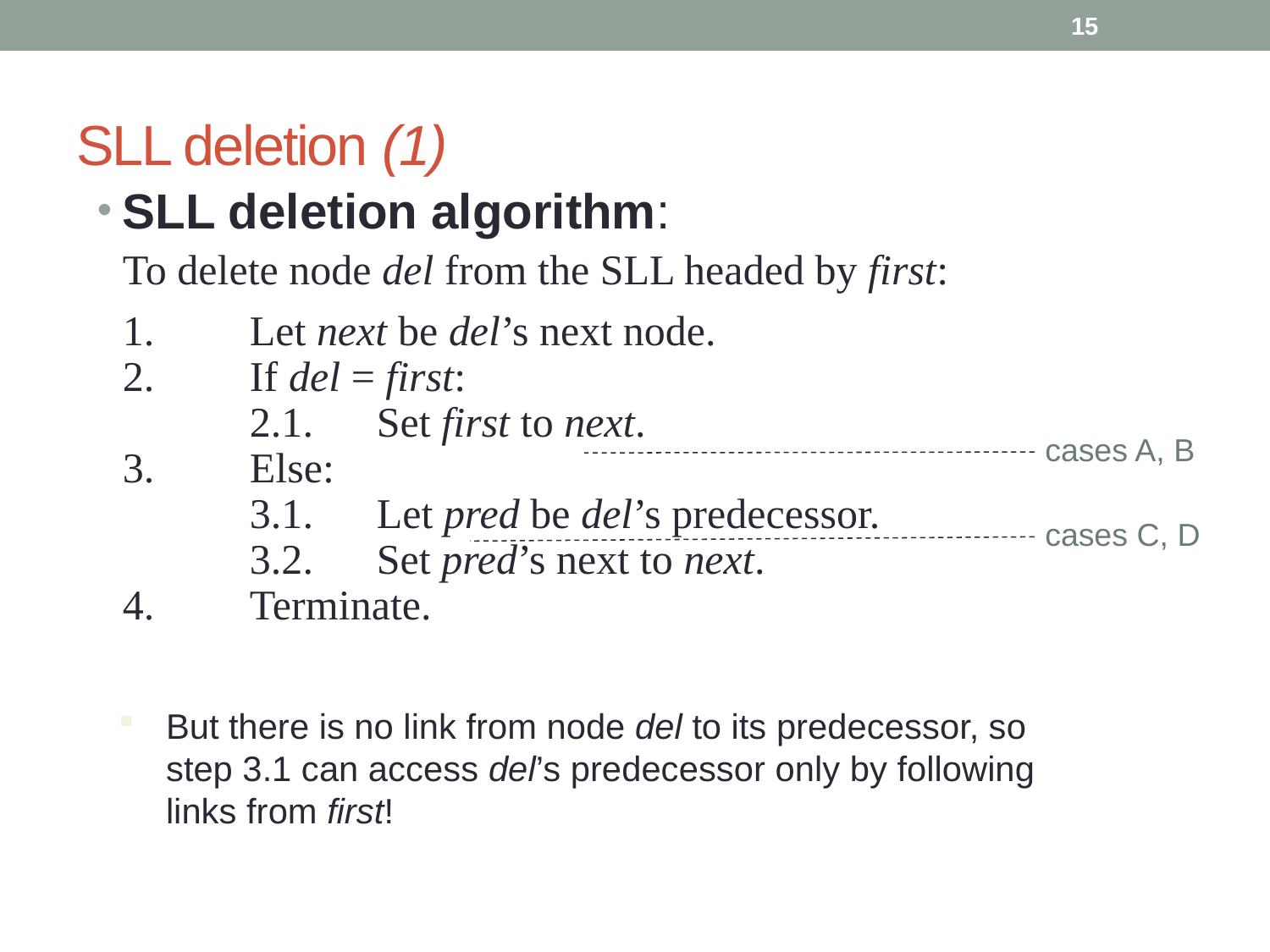

15
# SLL deletion (1)
SLL deletion algorithm:
	To delete node del from the SLL headed by first:
	1.	Let next be del’s next node.
2.	If del = first:
	2.1.	Set first to next.
3.	Else:
	3.1.	Let pred be del’s predecessor.
	3.2.	Set pred’s next to next.
4.	Terminate.
cases A, B
cases C, D
But there is no link from node del to its predecessor, so step 3.1 can access del’s predecessor only by following links from first!